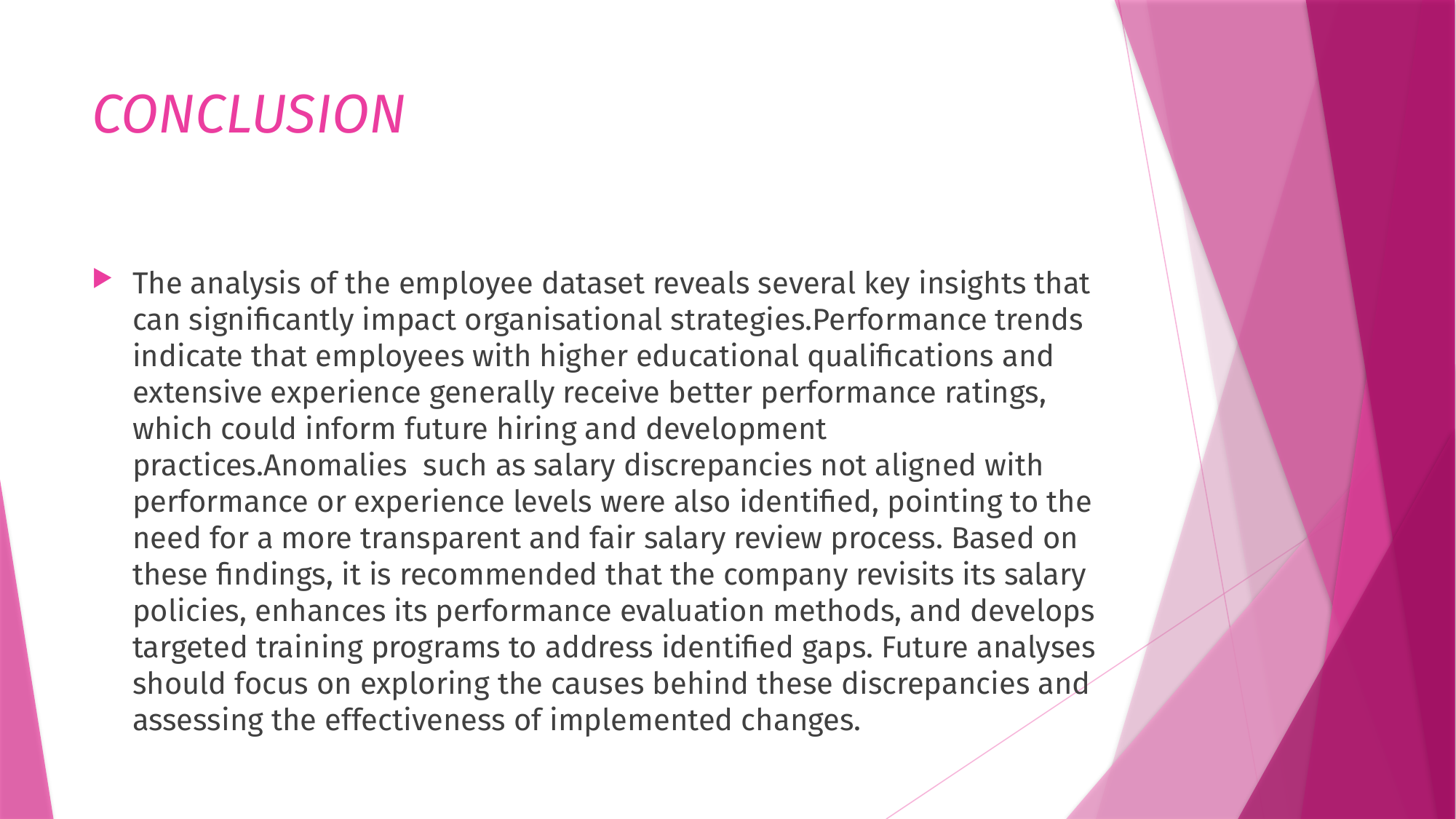

# CONCLUSION
The analysis of the employee dataset reveals several key insights that can significantly impact organisational strategies.Performance trends indicate that employees with higher educational qualifications and extensive experience generally receive better performance ratings, which could inform future hiring and development practices.Anomalies  such as salary discrepancies not aligned with performance or experience levels were also identified, pointing to the need for a more transparent and fair salary review process. Based on these findings, it is recommended that the company revisits its salary policies, enhances its performance evaluation methods, and develops targeted training programs to address identified gaps. Future analyses should focus on exploring the causes behind these discrepancies and assessing the effectiveness of implemented changes.